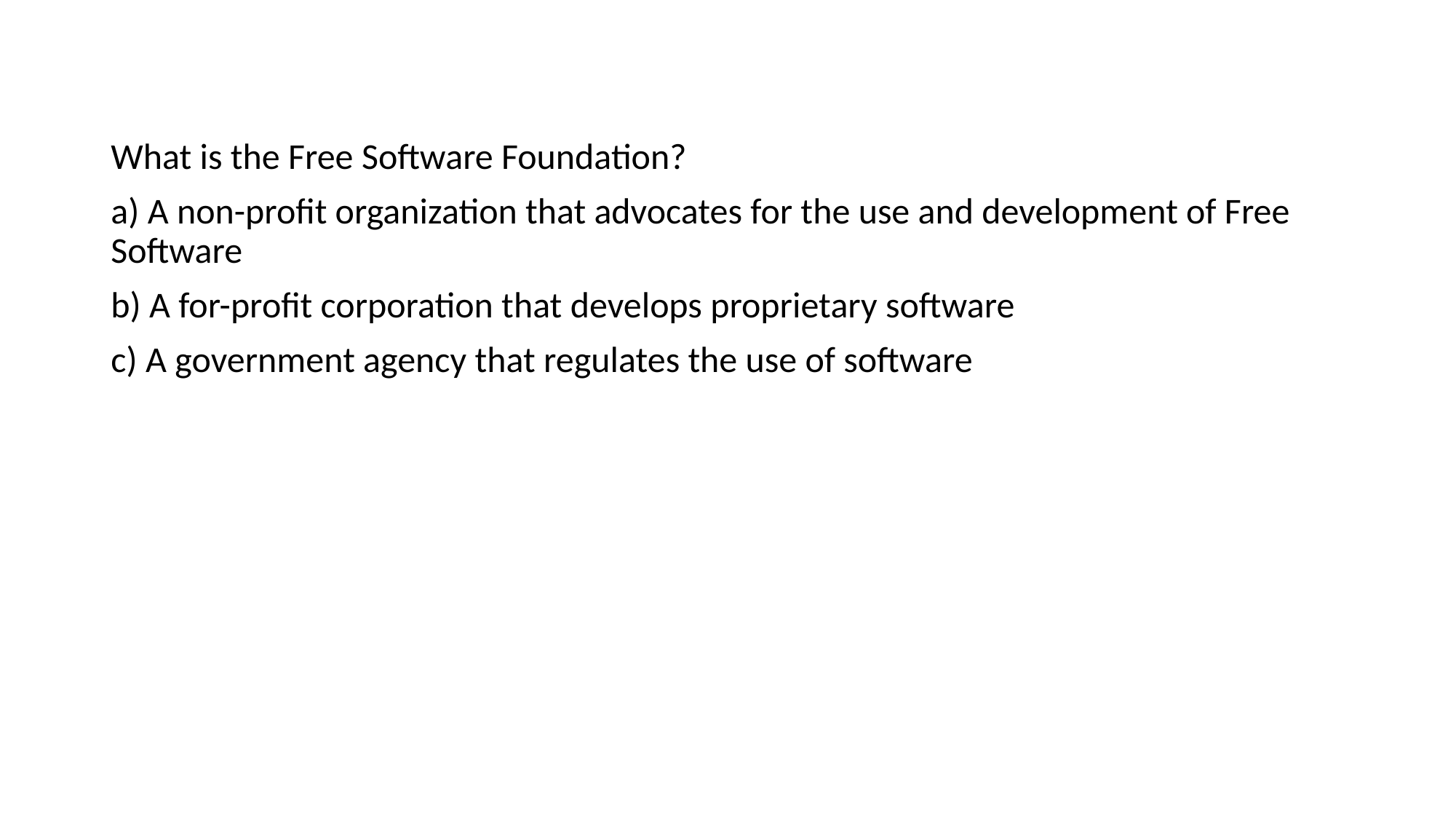

What is the Free Software Foundation?
a) A non-profit organization that advocates for the use and development of Free Software
b) A for-profit corporation that develops proprietary software
c) A government agency that regulates the use of software